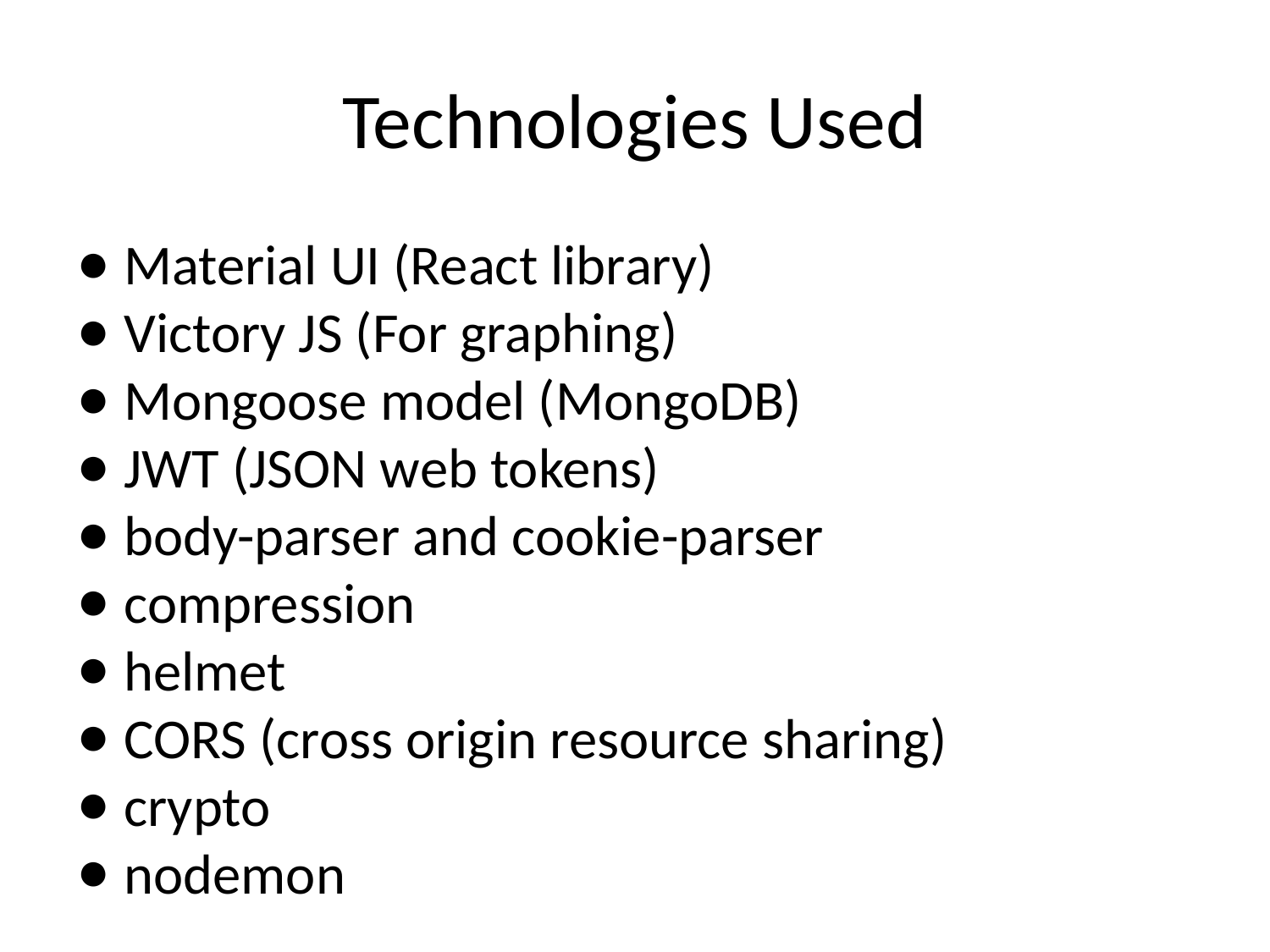

# Technologies Used
Material UI (React library)
Victory JS (For graphing)
Mongoose model (MongoDB)
JWT (JSON web tokens)
body-parser and cookie-parser
compression
helmet
CORS (cross origin resource sharing)
crypto
nodemon